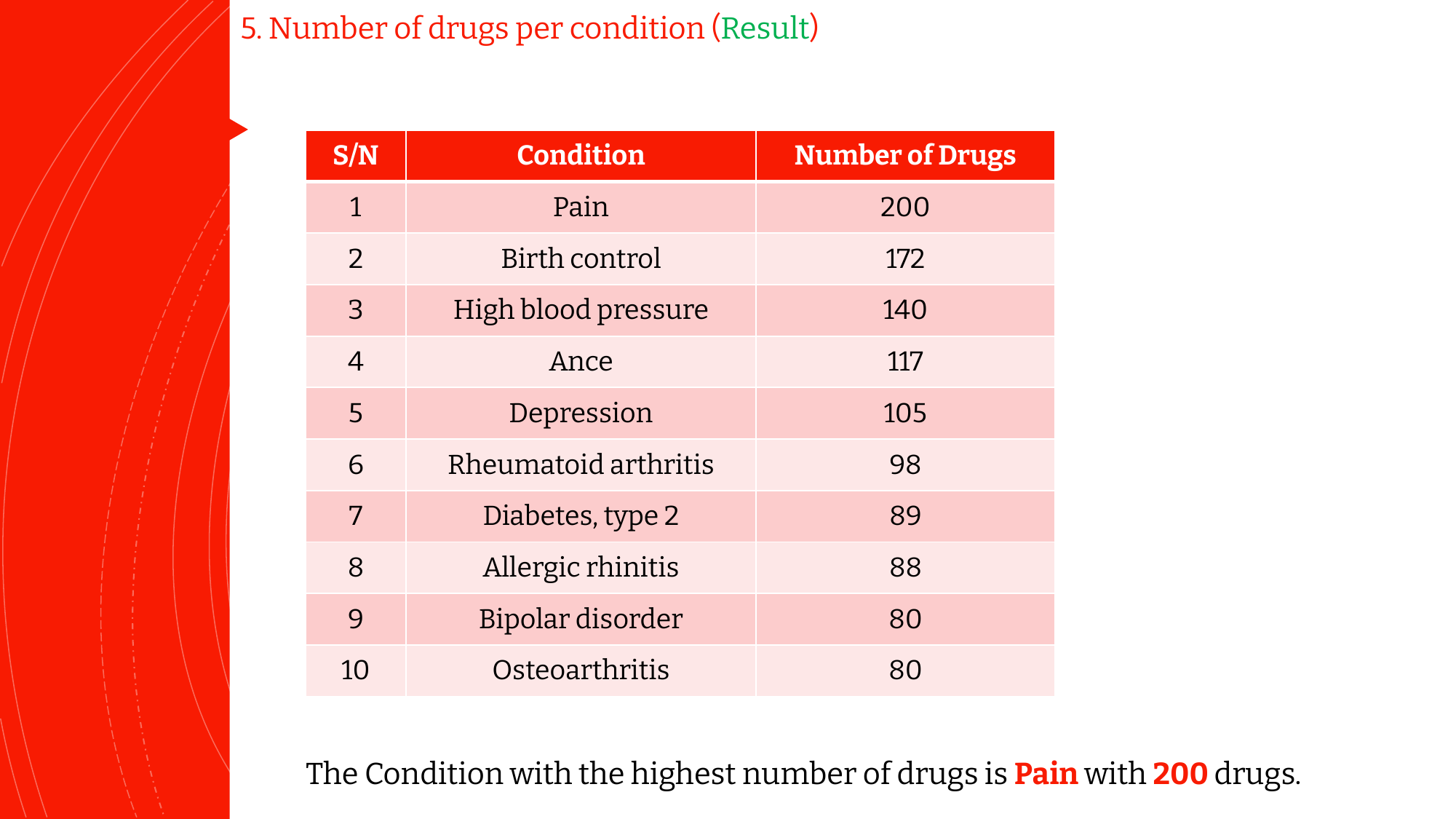

5. Number of drugs per condition (Result)

| S/N | Condition | Number of Drugs |
| --- | --- | --- |
| 1 | Pain | 200 |
| 2 | Birth control | 172 |
| 3 | High blood pressure | 140 |
| 4 | Ance | 117 |
| 5 | Depression | 105 |
| 6 | Rheumatoid arthritis | 98 |
| 7 | Diabetes, type 2 | 89 |
| 8 | Allergic rhinitis | 88 |
| 9 | Bipolar disorder | 80 |
| 10 | Osteoarthritis | 80 |
The Condition with the highest number of drugs is Pain with 200 drugs.